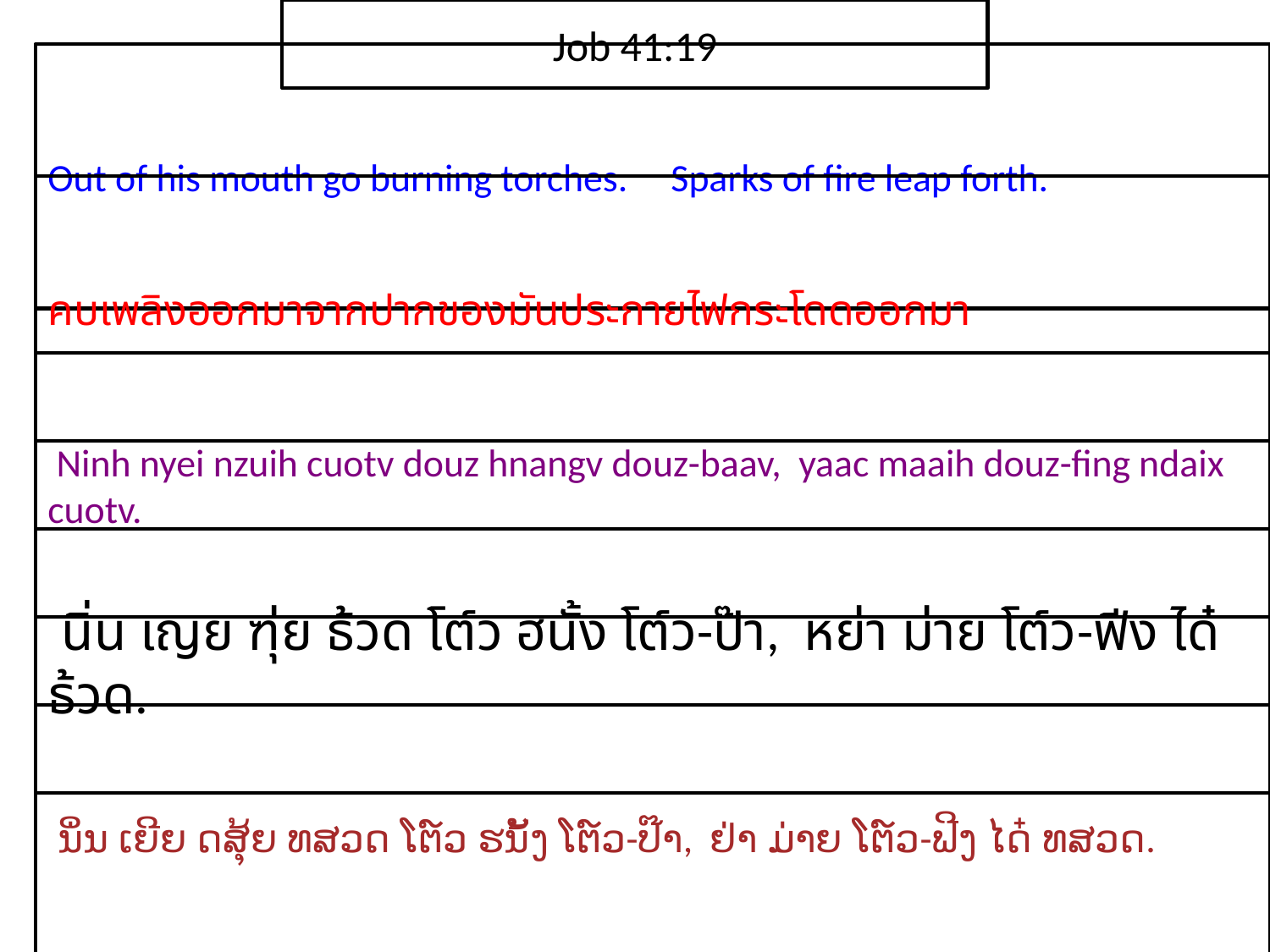

Job 41:19
Out of his mouth go burning torches.     Sparks of fire leap forth.
คบ​เพลิง​ออกมา​จาก​ปาก​ของ​มันประกาย​ไฟ​กระโดด​ออกมา
 Ninh nyei nzuih cuotv douz hnangv douz-baav,  yaac maaih douz-fing ndaix cuotv.
 นิ่น เญย ฑุ่ย ธ้วด โต์ว ฮนั้ง โต์ว-ป๊า,  หย่า ม่าย โต์ว-ฟีง ได๋ ธ้วด.
 ນິ່ນ ເຍີຍ ດສຸ້ຍ ທສວດ ໂຕ໌ວ ຮນັ້ງ ໂຕ໌ວ-ປ໊າ,  ຢ່າ ມ່າຍ ໂຕ໌ວ-ຟີງ ໄດ໋ ທສວດ.